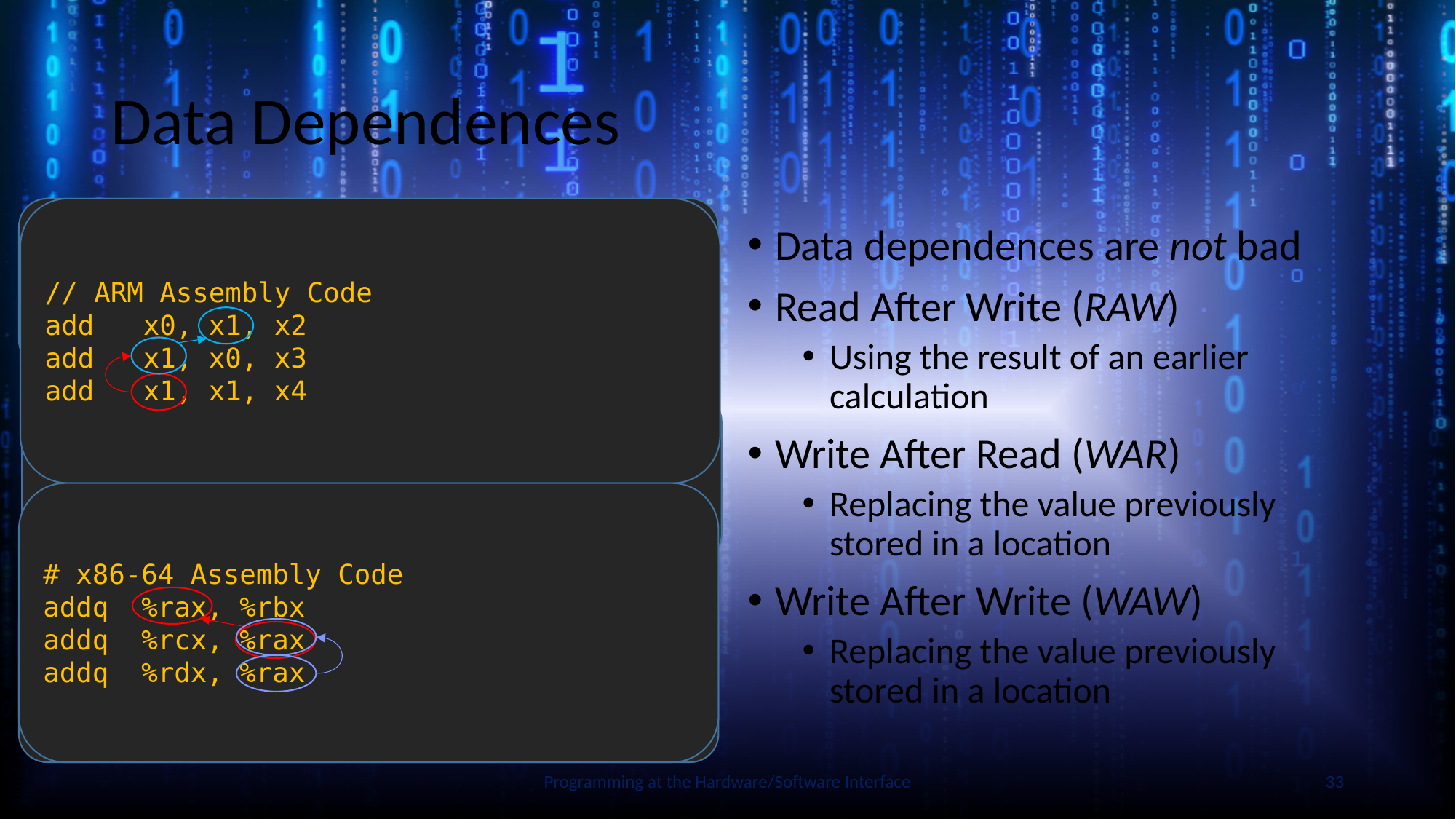

# Data Dependences
// C code; p, q are pointers
q = p + 50;
*q = m + n;
// ARM Assembly Code
add   x0, x1, x2
add   x1, x0, x3
add   x1, x1, x4
Data dependences are not bad
Read After Write (RAW)
Using the result of an earlier calculation
Write After Read (WAR)
Replacing the value previously stored in a location
Write After Write (WAW)
Replacing the value previously stored in a location

// ARM Assembly Code
add   x2, x0, 50
add   x4, x3, x1
str   x4, [x2]

# x86-64 Assembly Code
addq  %rax, %rbx
addq  %rcx, %rax
addq  %rdx, %rax
Slide by Bohn

# x86-64 Assembly Code
movq  %rdx, 50(%rbx)
addq  %rcx, 50(%rbx)

Programming at the Hardware/Software Interface
33